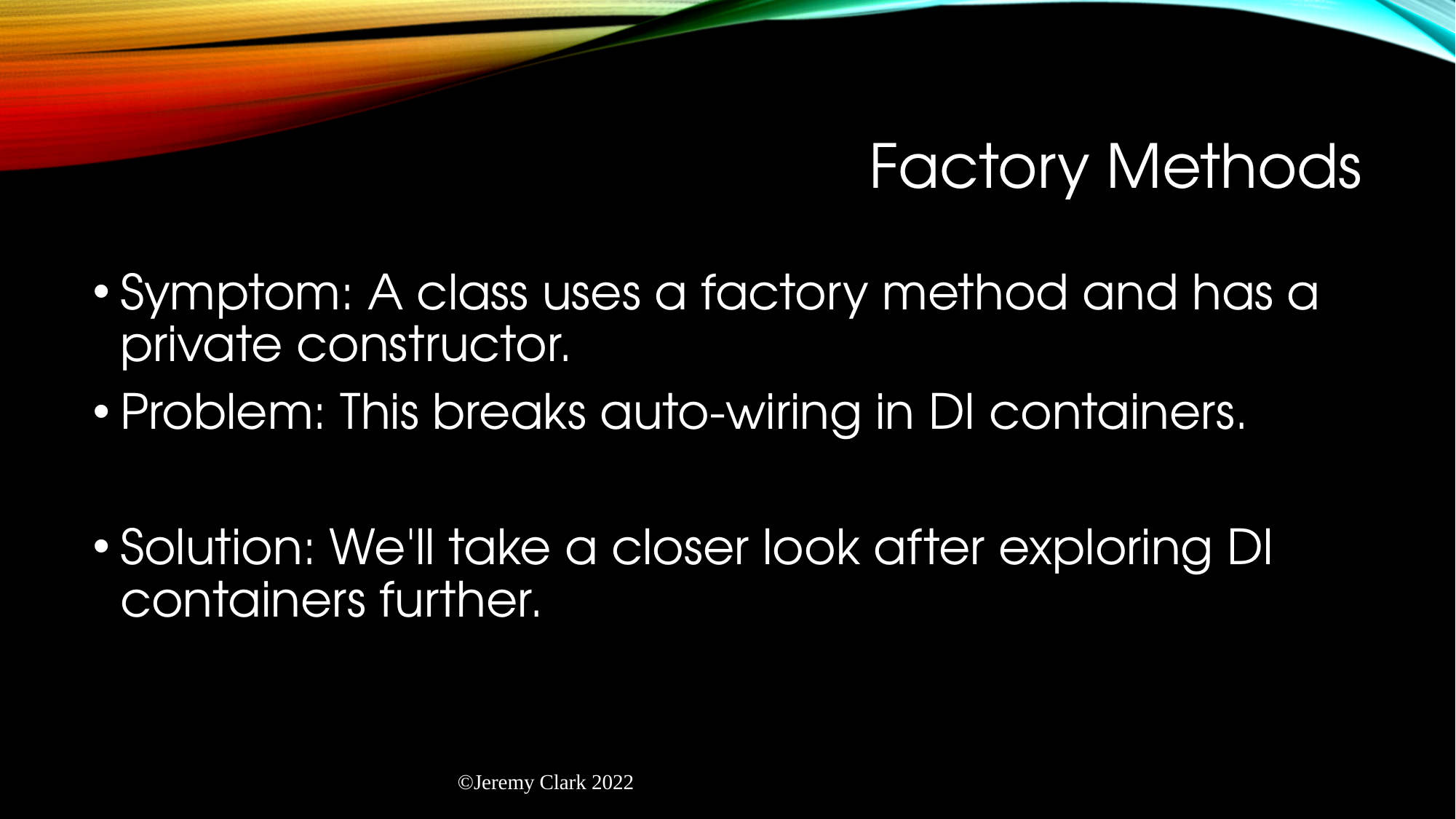

# Factory Methods
Symptom: A class uses a factory method and has a private constructor.
Problem: This breaks auto-wiring in DI containers.

Solution: We'll take a closer look after exploring DI containers further.

©Jeremy Clark 2022